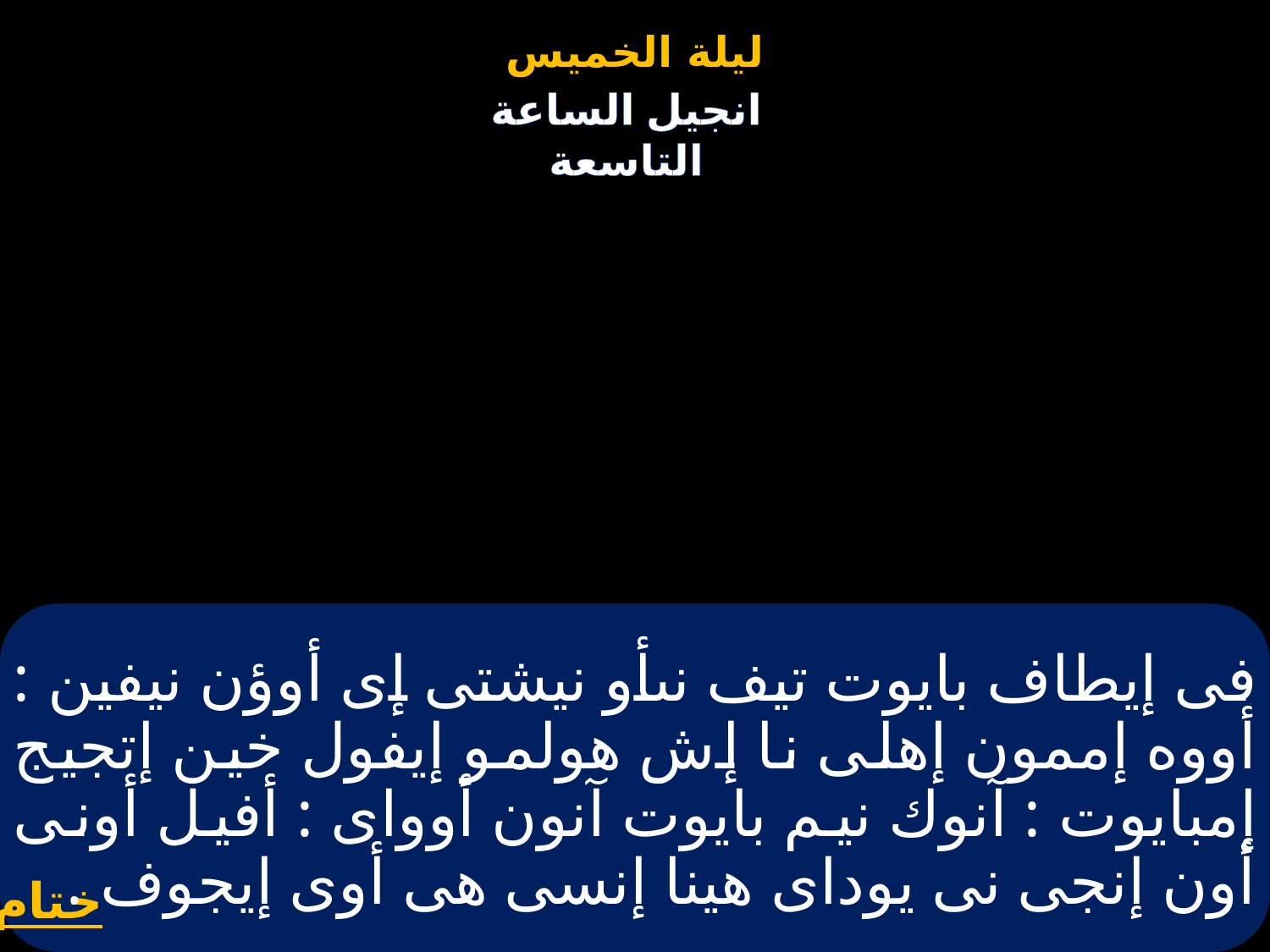

# فى إيطاف بايوت تيف نىأو نيشتى إى أوؤن نيفين : أووه إممون إهلى نا إش هولمو إيفول خين إتجيج إمبايوت : آنوك نيم بايوت آنون أوواى : أفيل أونى أون إنجى نى يوداى هينا إنسى هى أوى إيجوف .